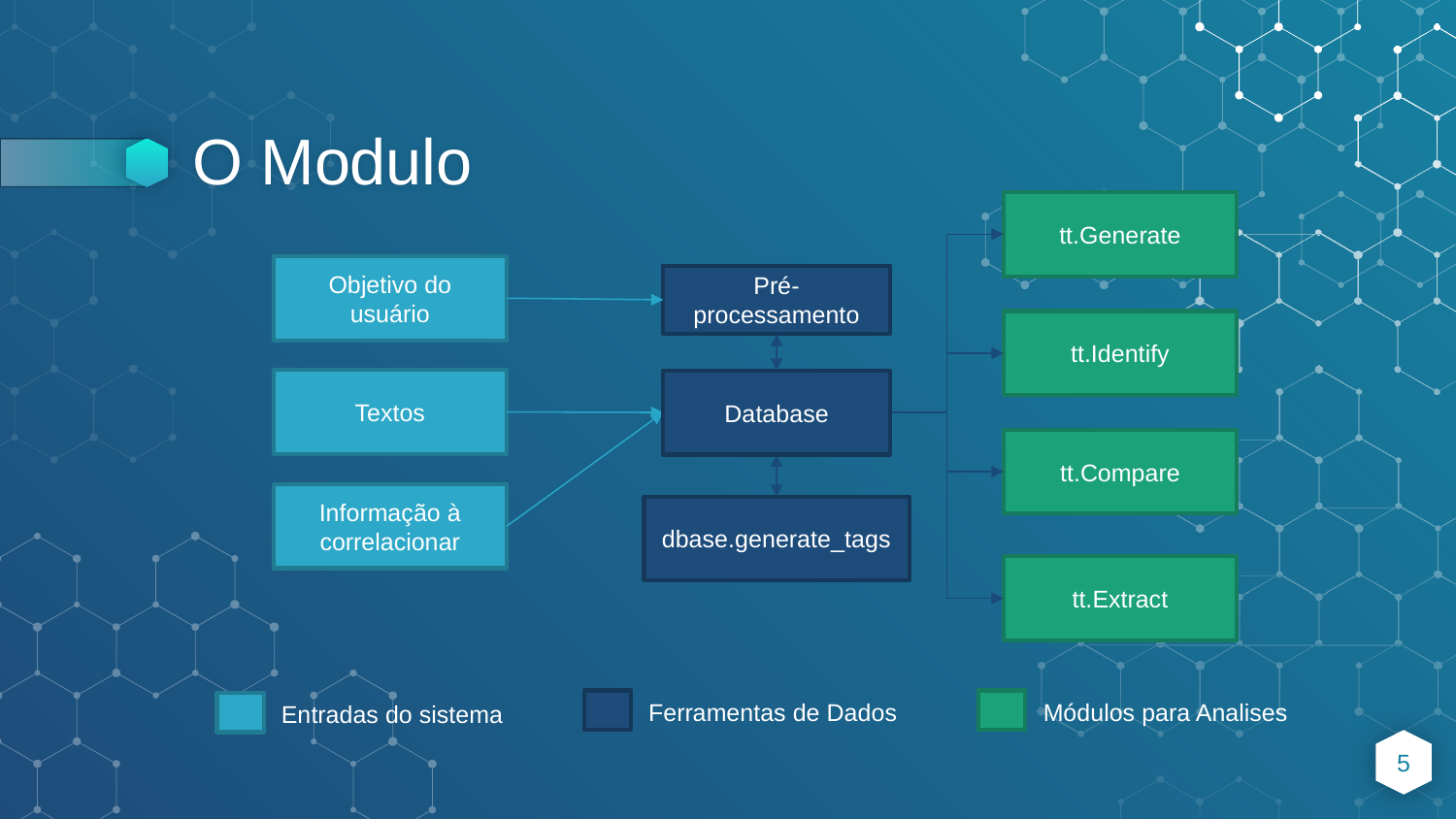

# O Modulo
tt.Generate
Objetivo do usuário
Pré-processamento
tt.Identify
Textos
Database
tt.Compare
Informação à correlacionar
dbase.generate_tags
tt.Extract
Ferramentas de Dados
Módulos para Analises

Entradas do sistema

5